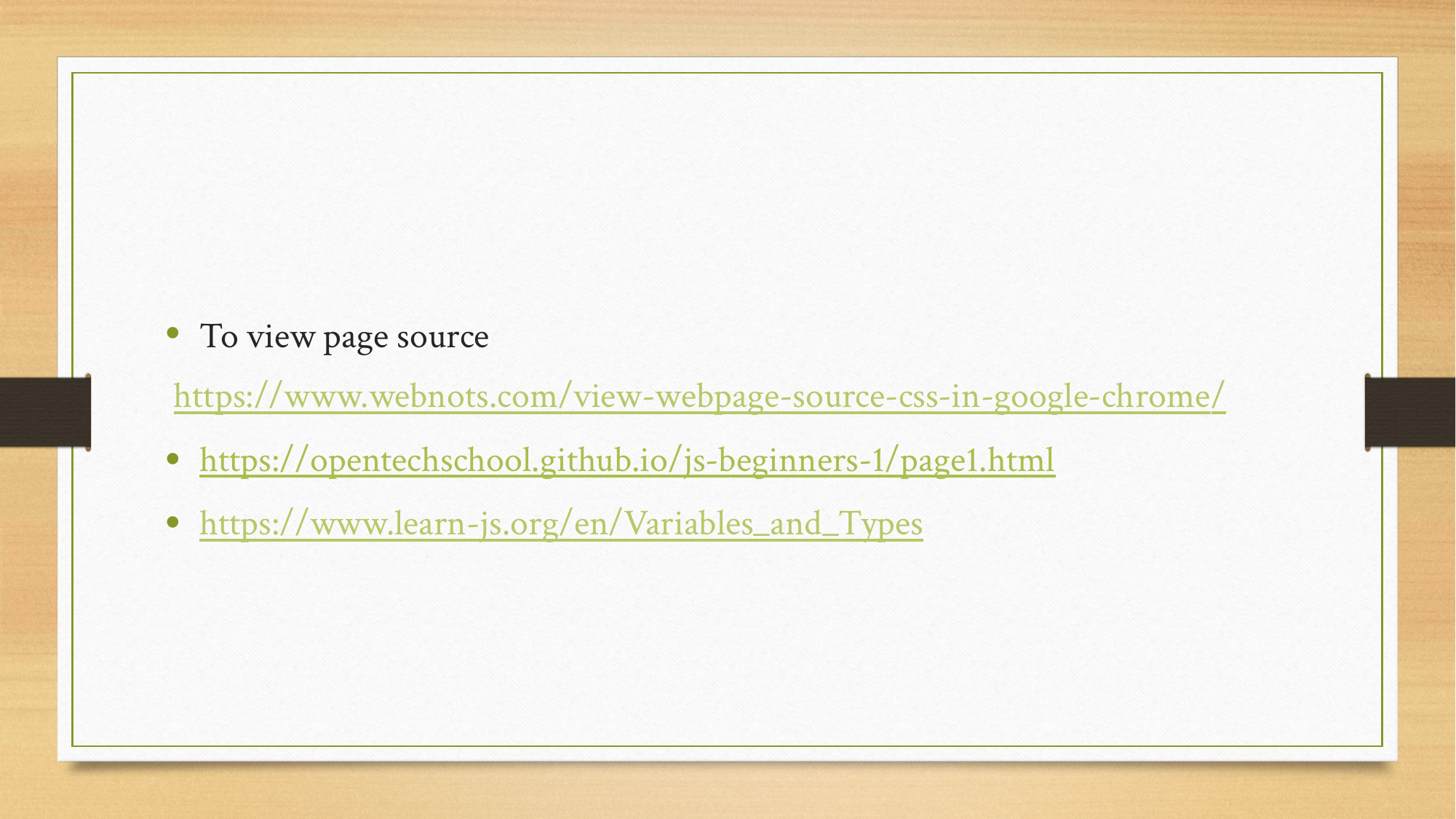

#
To view page source
 https://www.webnots.com/view-webpage-source-css-in-google-chrome/
https://opentechschool.github.io/js-beginners-1/page1.html
https://www.learn-js.org/en/Variables_and_Types